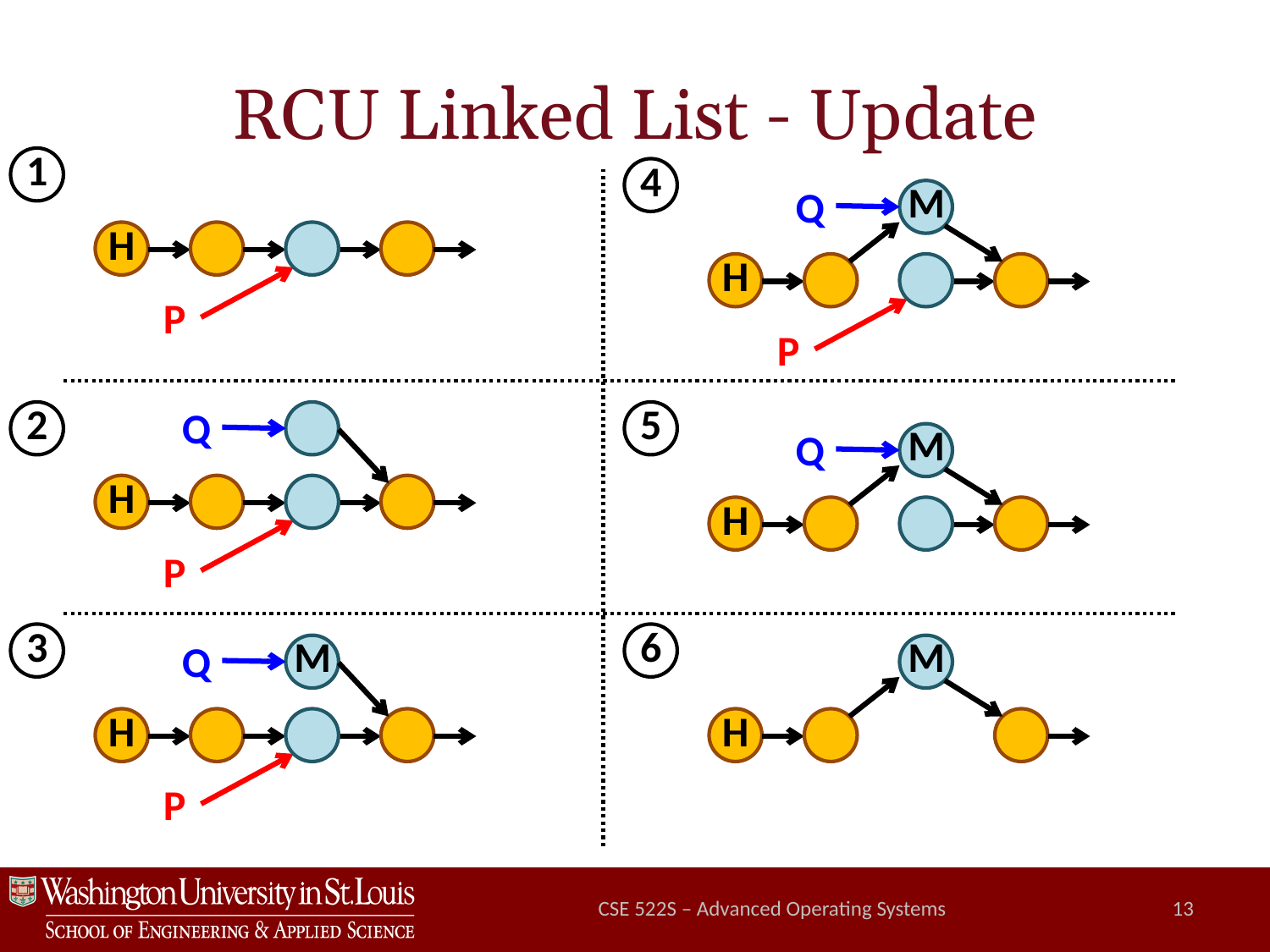

# RCU Linked List - Update
1

4

M
Q

H

H

P
P
2

5

Q

M
Q

H

H

P
3

6

M
M
Q

H

H

P
CSE 522S – Advanced Operating Systems
13